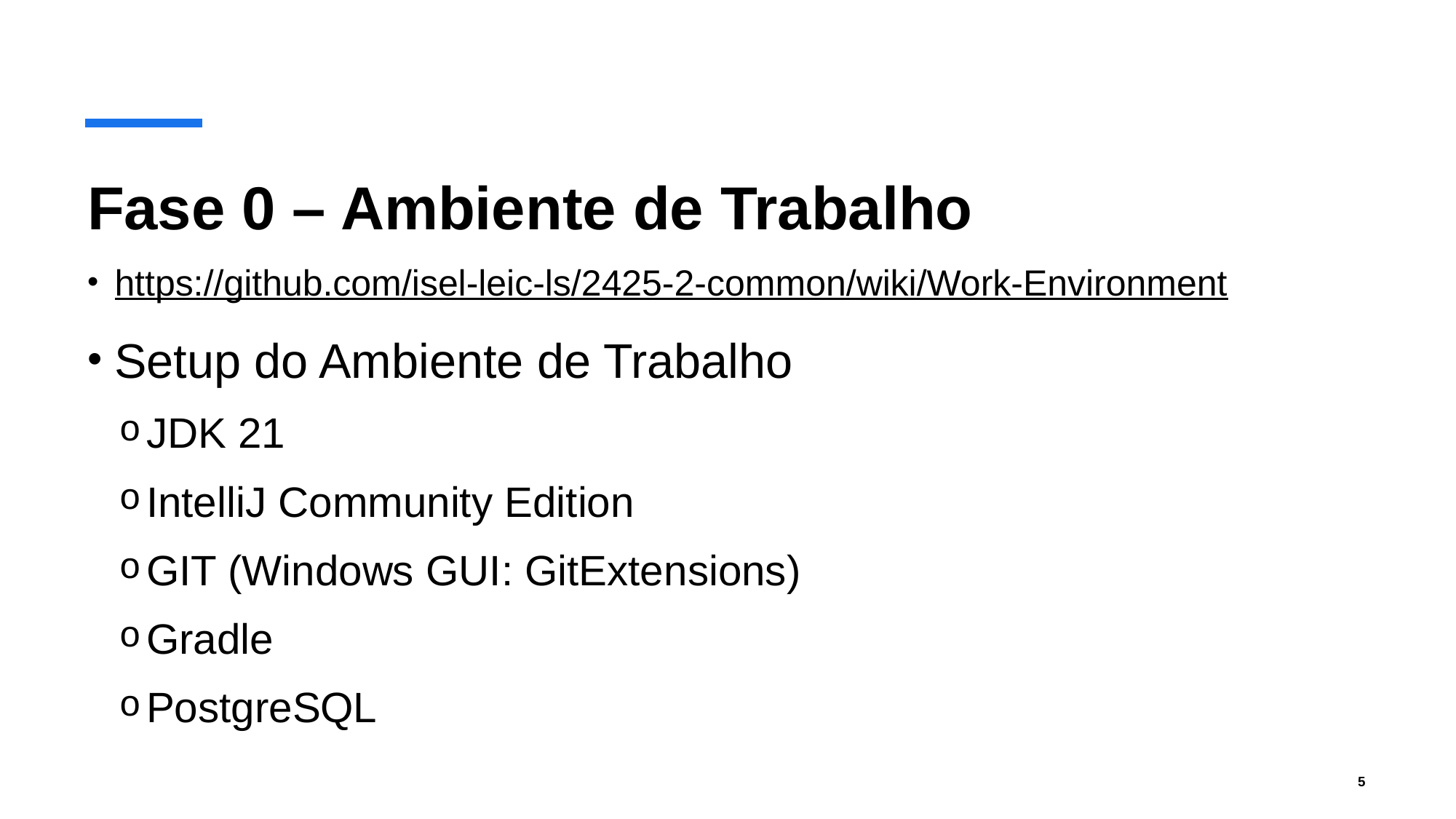

# Fase 0 – Ambiente de Trabalho
https://github.com/isel-leic-ls/2425-2-common/wiki/Work-Environment
Setup do Ambiente de Trabalho
JDK 21
IntelliJ Community Edition
GIT (Windows GUI: GitExtensions)
Gradle
PostgreSQL
5